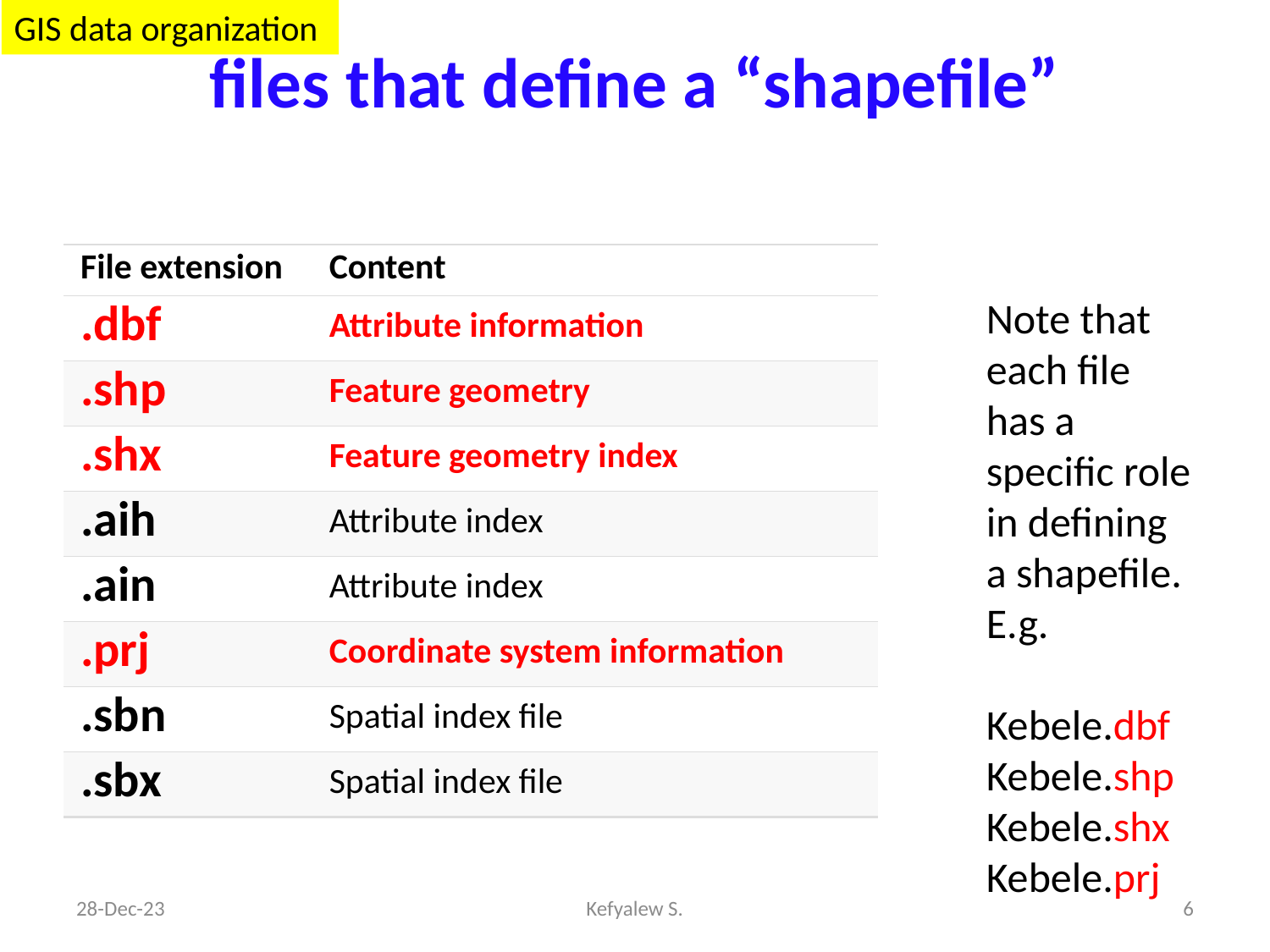

# files that define a “shapefile”
GIS data organization
| File extension | Content |
| --- | --- |
| .dbf | Attribute information |
| .shp | Feature geometry |
| .shx | Feature geometry index |
| .aih | Attribute index |
| .ain | Attribute index |
| .prj | Coordinate system information |
| .sbn | Spatial index file |
| .sbx | Spatial index file |
Note that each file has a specific role in defining a shapefile.
E.g.

Kebele.dbf
Kebele.shp
Kebele.shx
Kebele.prj
28-Dec-23
Kefyalew S.
6